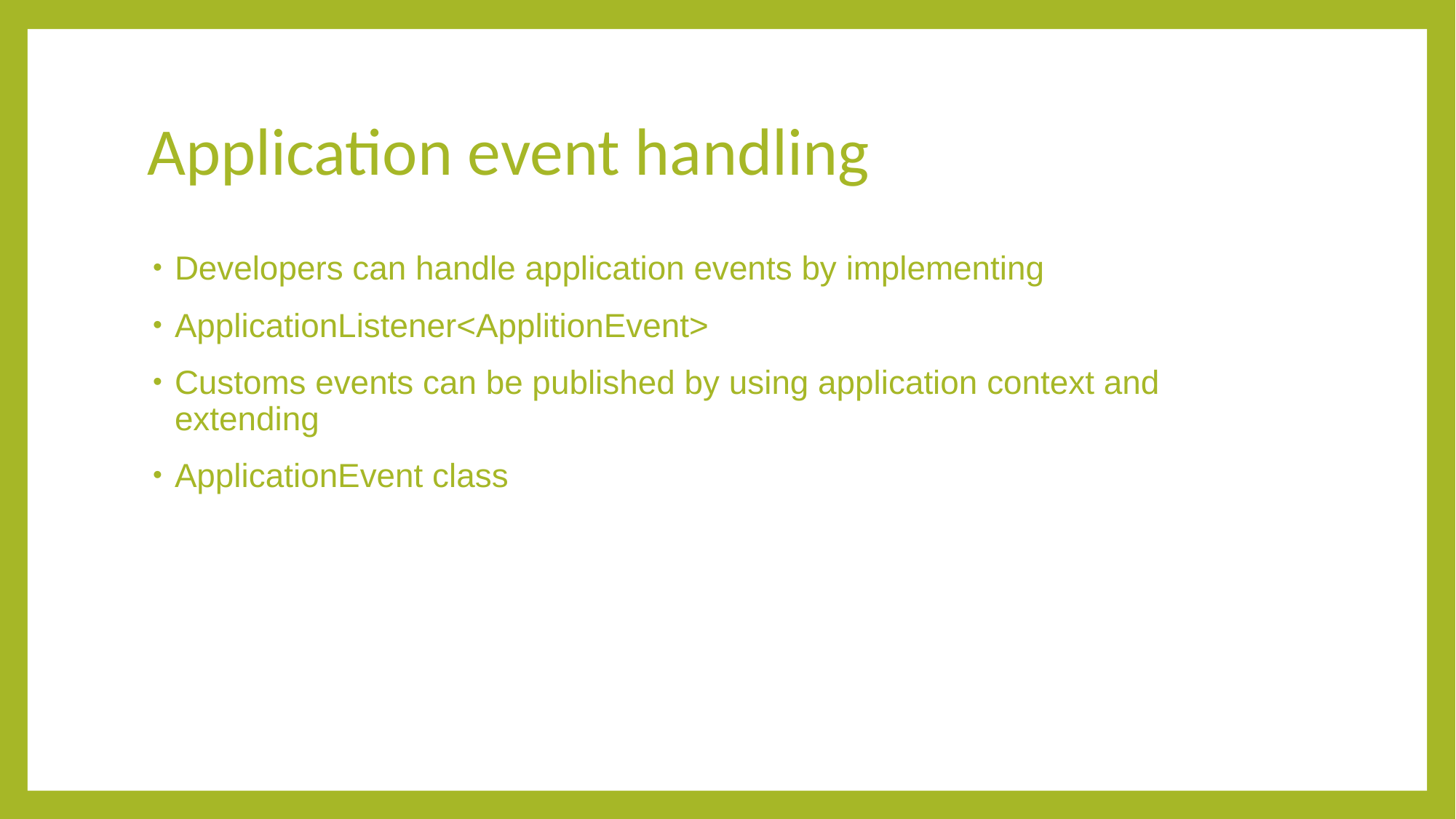

# Application event handling
Developers can handle application events by implementing
ApplicationListener<ApplitionEvent>
Customs events can be published by using application context and extending
ApplicationEvent class